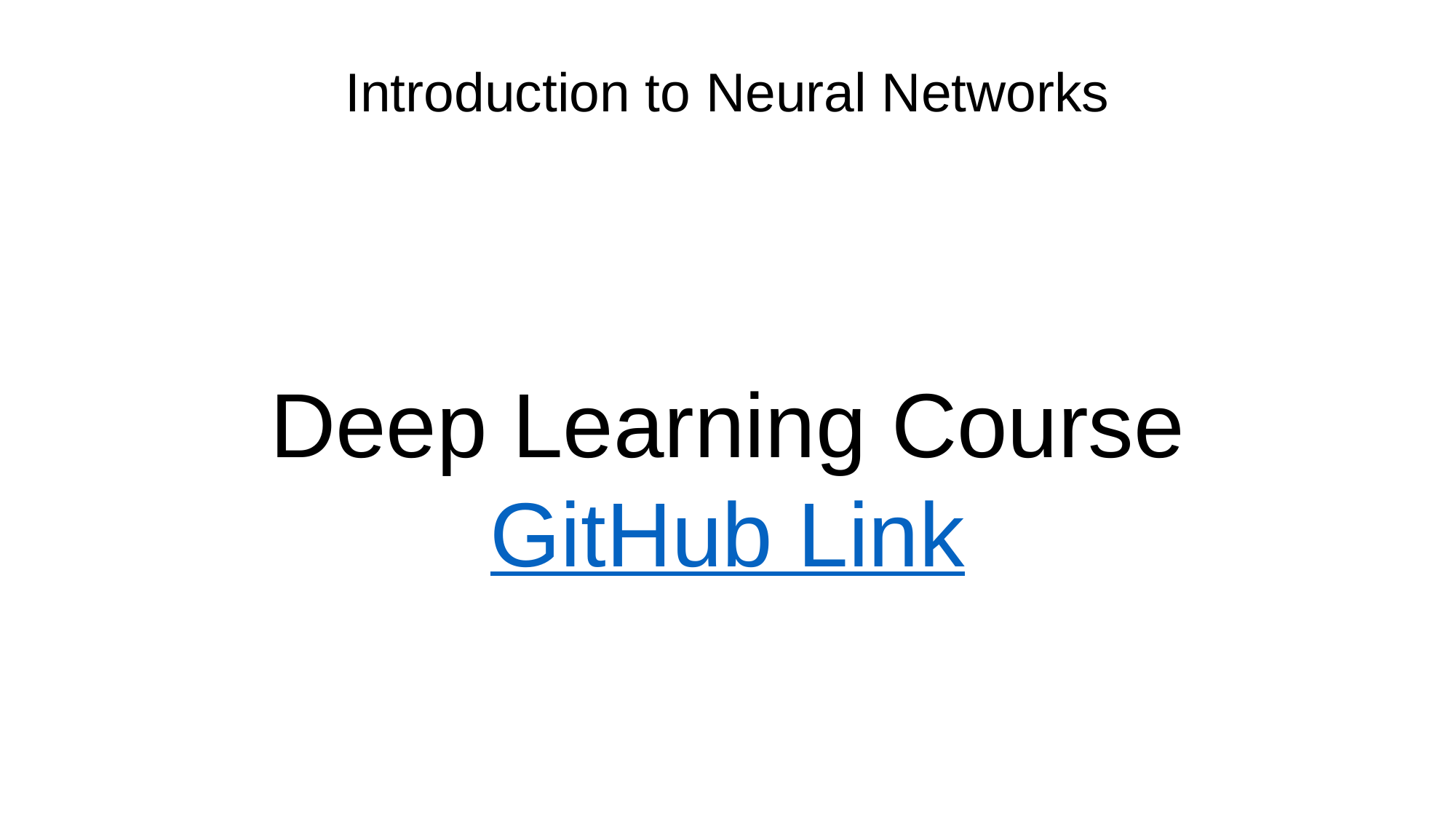

# Introduction to Neural Networks

Deep Learning Course
GitHub Link